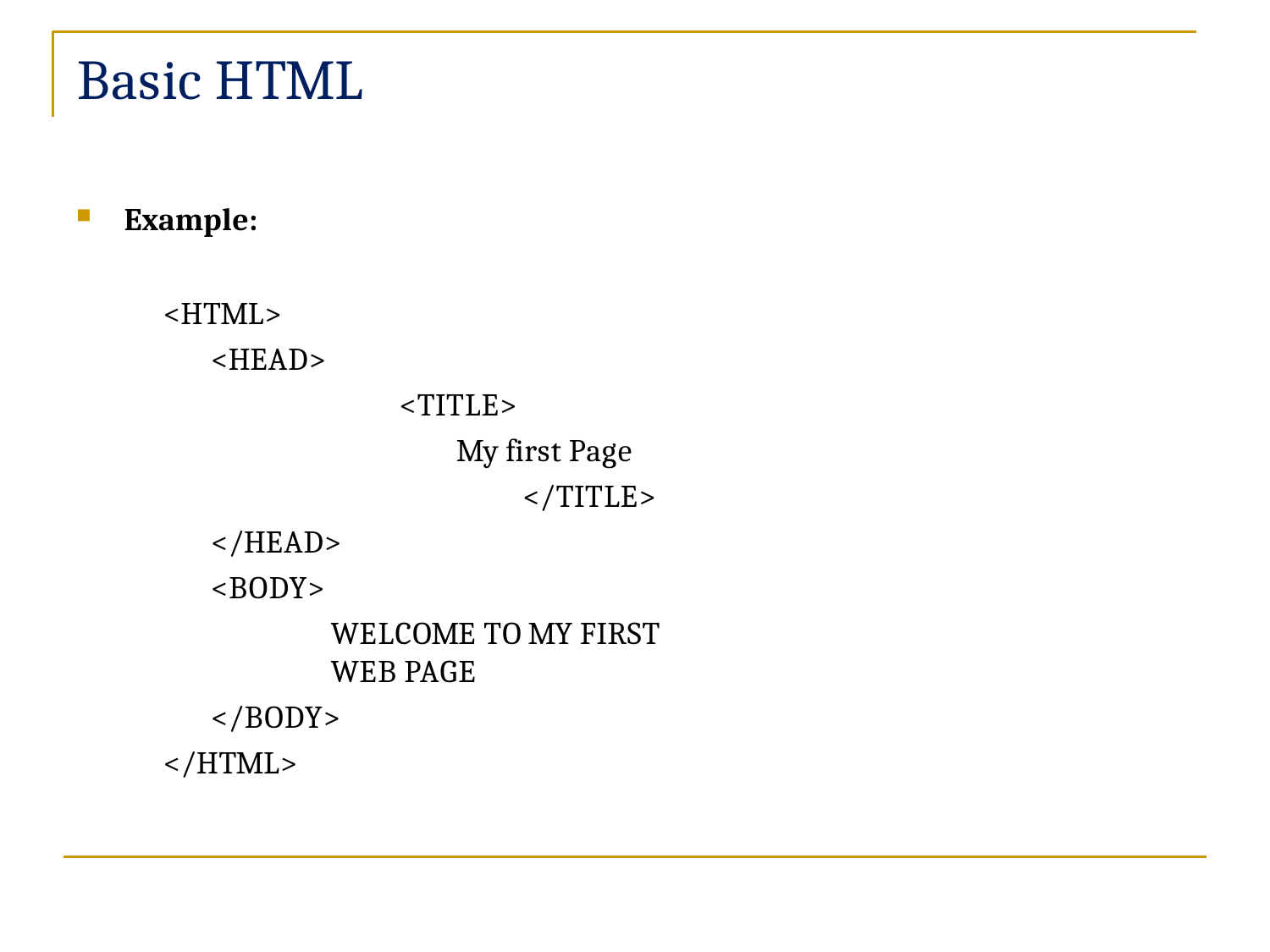

# Basic HTML
Example:

<HTML>
<HEAD>
<TITLE>
My first Page
</TITLE>
</HEAD>
<BODY>
WELCOME TO MY FIRST WEB PAGE
</BODY>
</HTML>